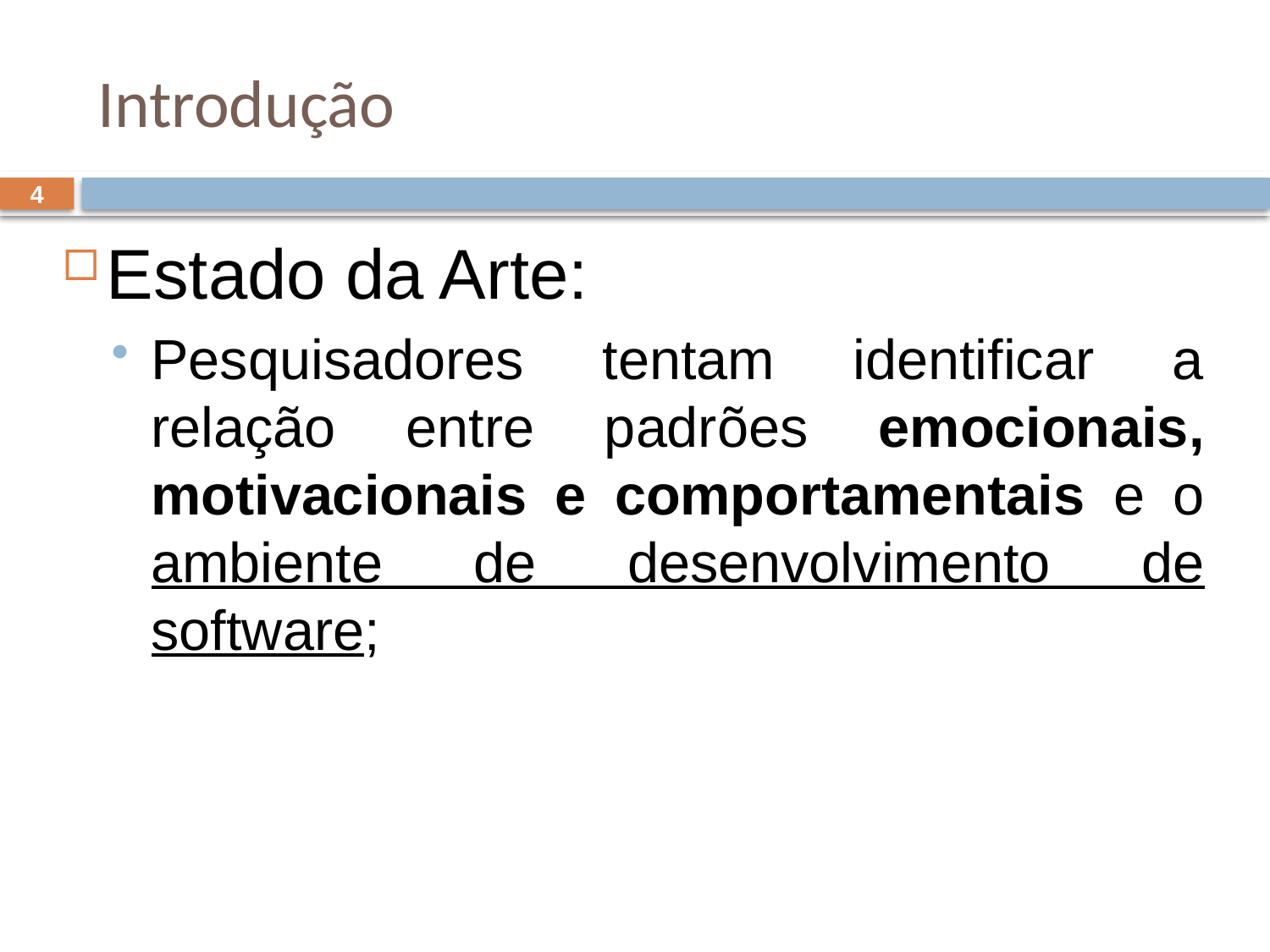

# Introdução
4
Estado da Arte:
Pesquisadores tentam identificar a relação entre padrões emocionais, motivacionais e comportamentais e o ambiente de desenvolvimento de software;